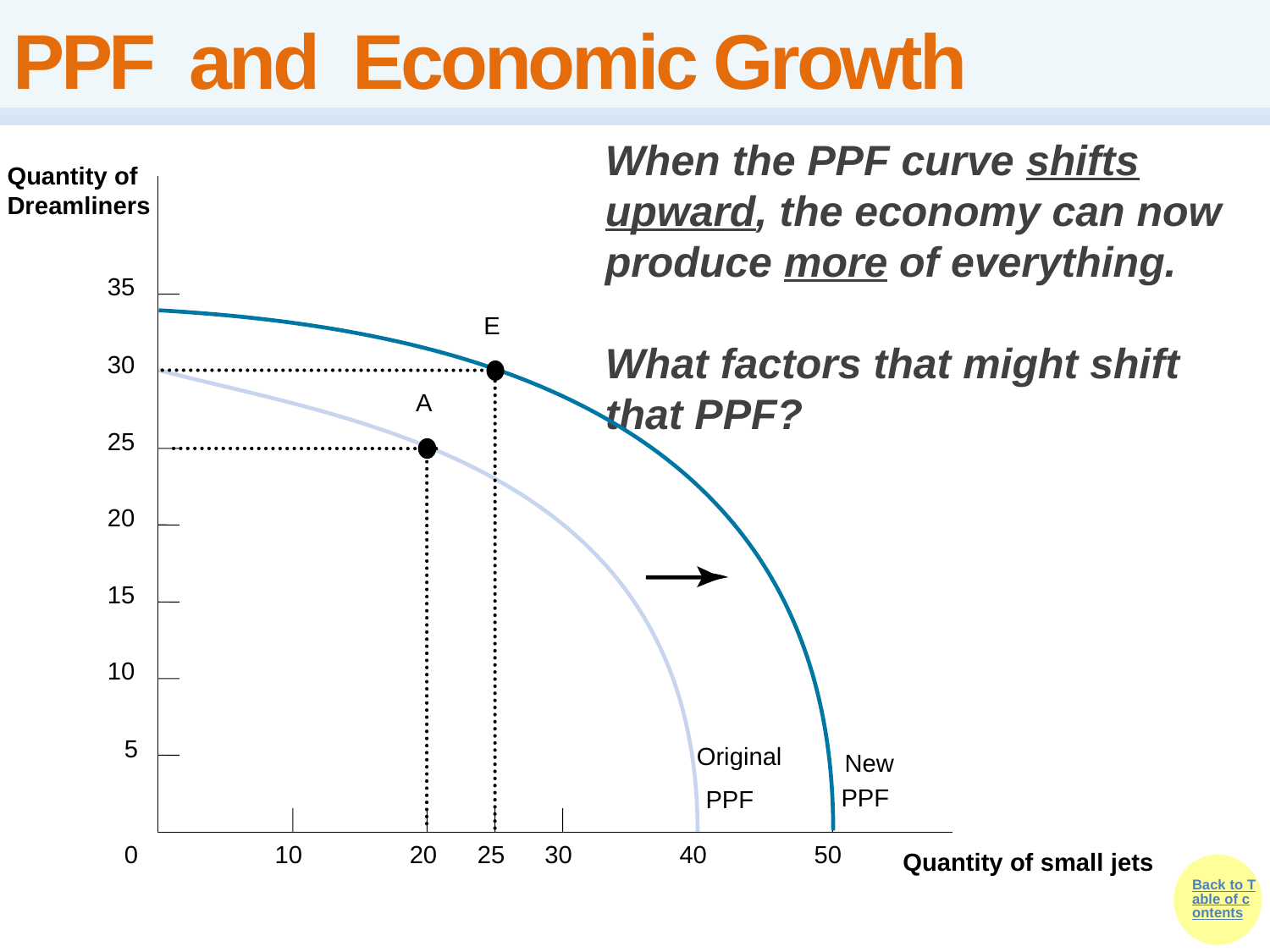

# PPF  and  Economic Growth
When the PPF curve shifts upward, the economy can now produce more of everything.

What factors that might shift that PPF?

Quantity of
Dreamliners

35

E

30

A
25

20

15

10

5
Original
New

PPF
PPF

0
10
20
25
30
40
50
Quantity of small jets